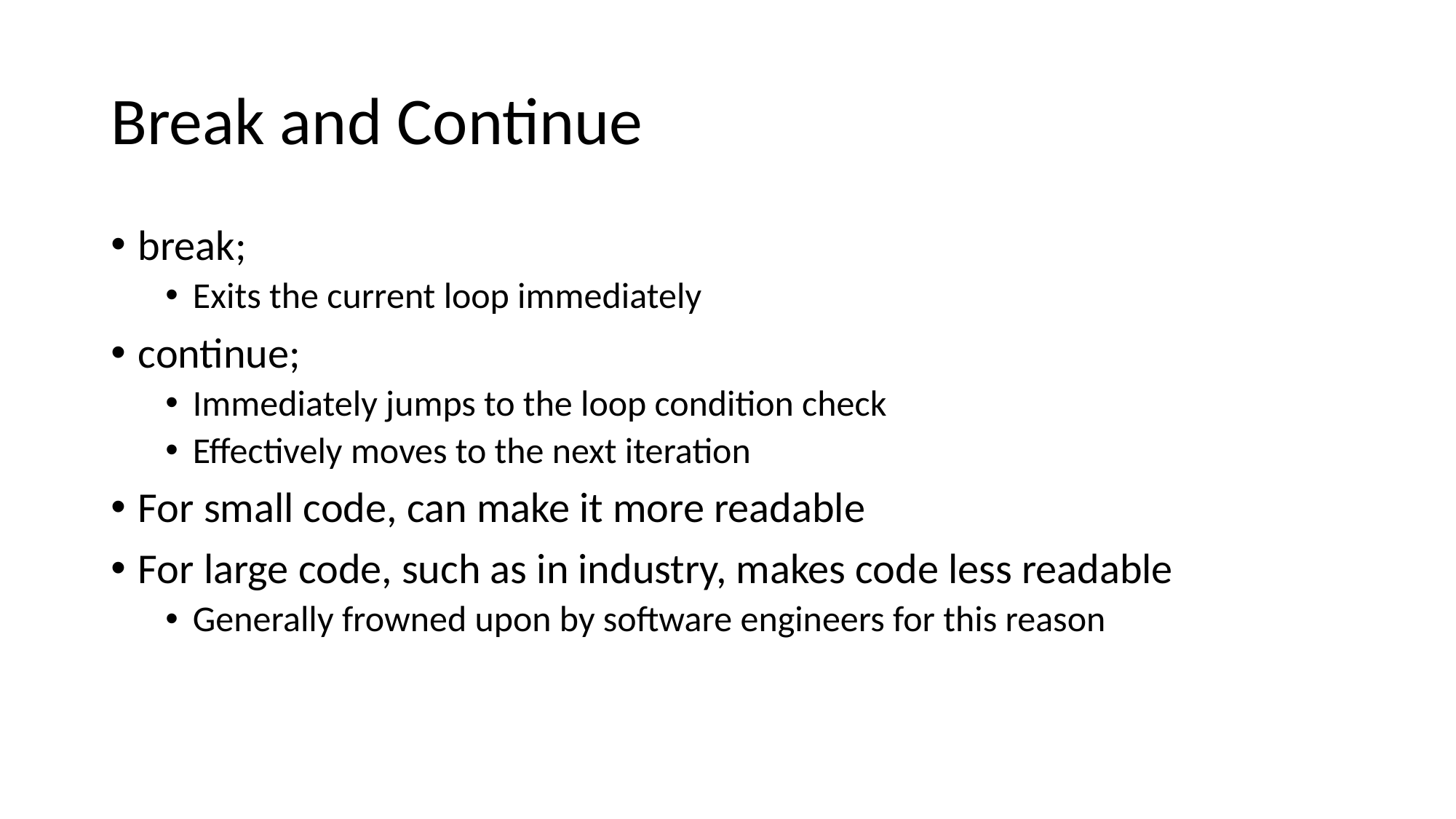

# Break and Continue
break;
Exits the current loop immediately
continue;
Immediately jumps to the loop condition check
Effectively moves to the next iteration
For small code, can make it more readable
For large code, such as in industry, makes code less readable
Generally frowned upon by software engineers for this reason